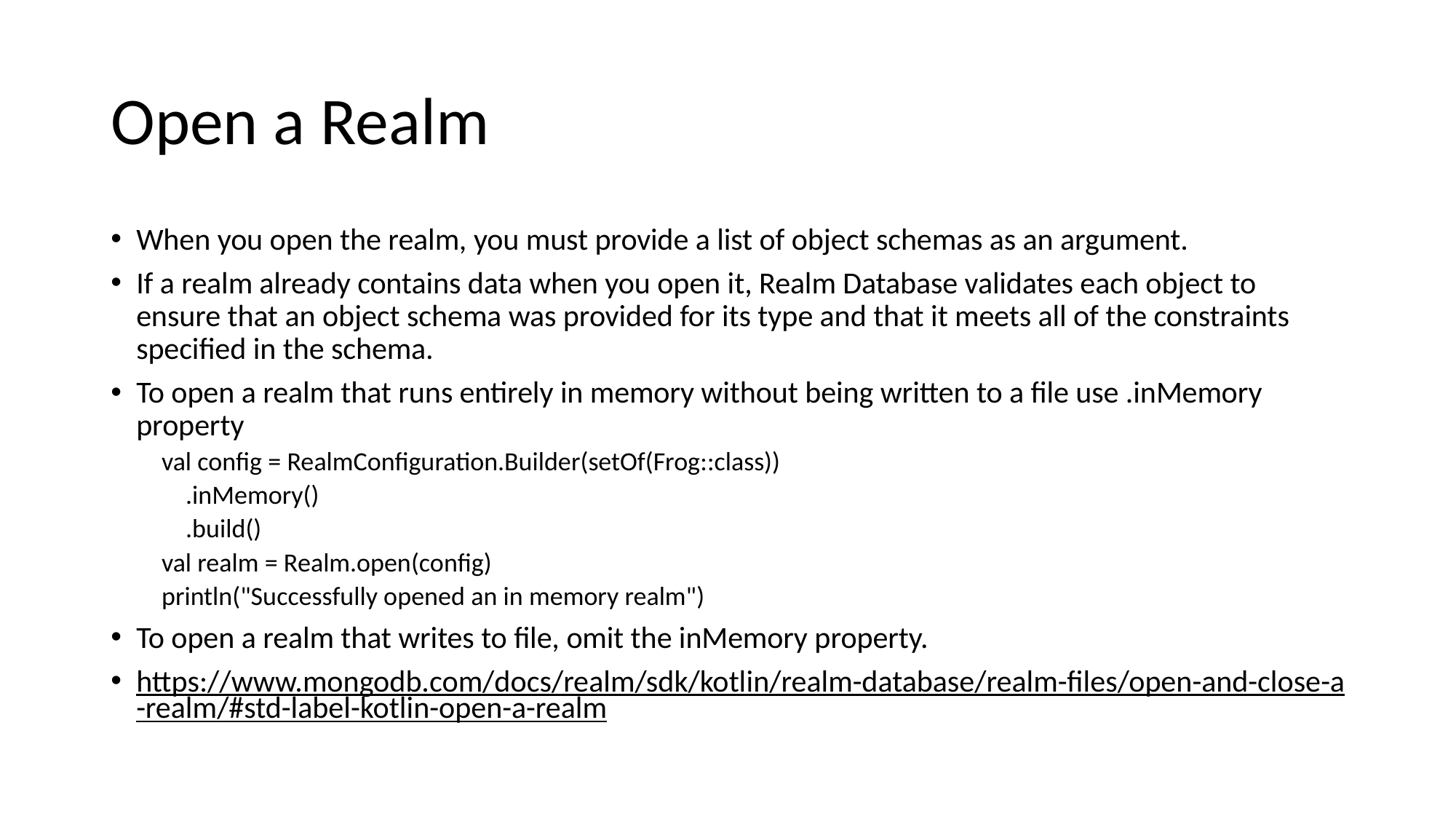

# Open a Realm
When you open the realm, you must provide a list of object schemas as an argument.
If a realm already contains data when you open it, Realm Database validates each object to ensure that an object schema was provided for its type and that it meets all of the constraints specified in the schema.
To open a realm that runs entirely in memory without being written to a file use .inMemory property
val config = RealmConfiguration.Builder(setOf(Frog::class))
    .inMemory()
    .build()
val realm = Realm.open(config)
println("Successfully opened an in memory realm")
To open a realm that writes to file, omit the inMemory property.
https://www.mongodb.com/docs/realm/sdk/kotlin/realm-database/realm-files/open-and-close-a-realm/#std-label-kotlin-open-a-realm